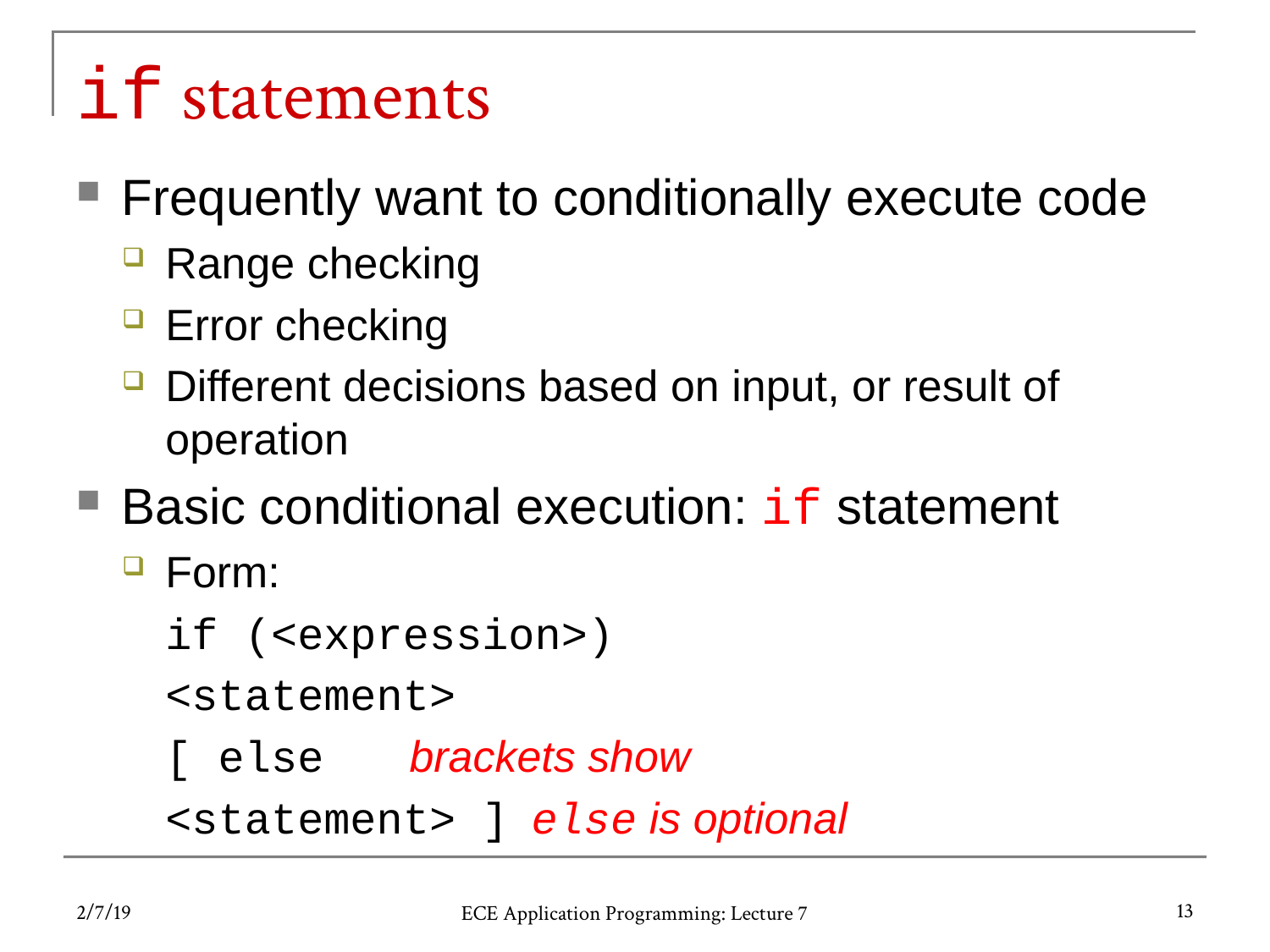

# if statements
Frequently want to conditionally execute code
Range checking
Error checking
Different decisions based on input, or result of operation
Basic conditional execution: if statement
Form:
	if (<expression>)
			<statement>
	[ else				brackets show
			<statement> ]		else is optional
2/7/19
13
ECE Application Programming: Lecture 7